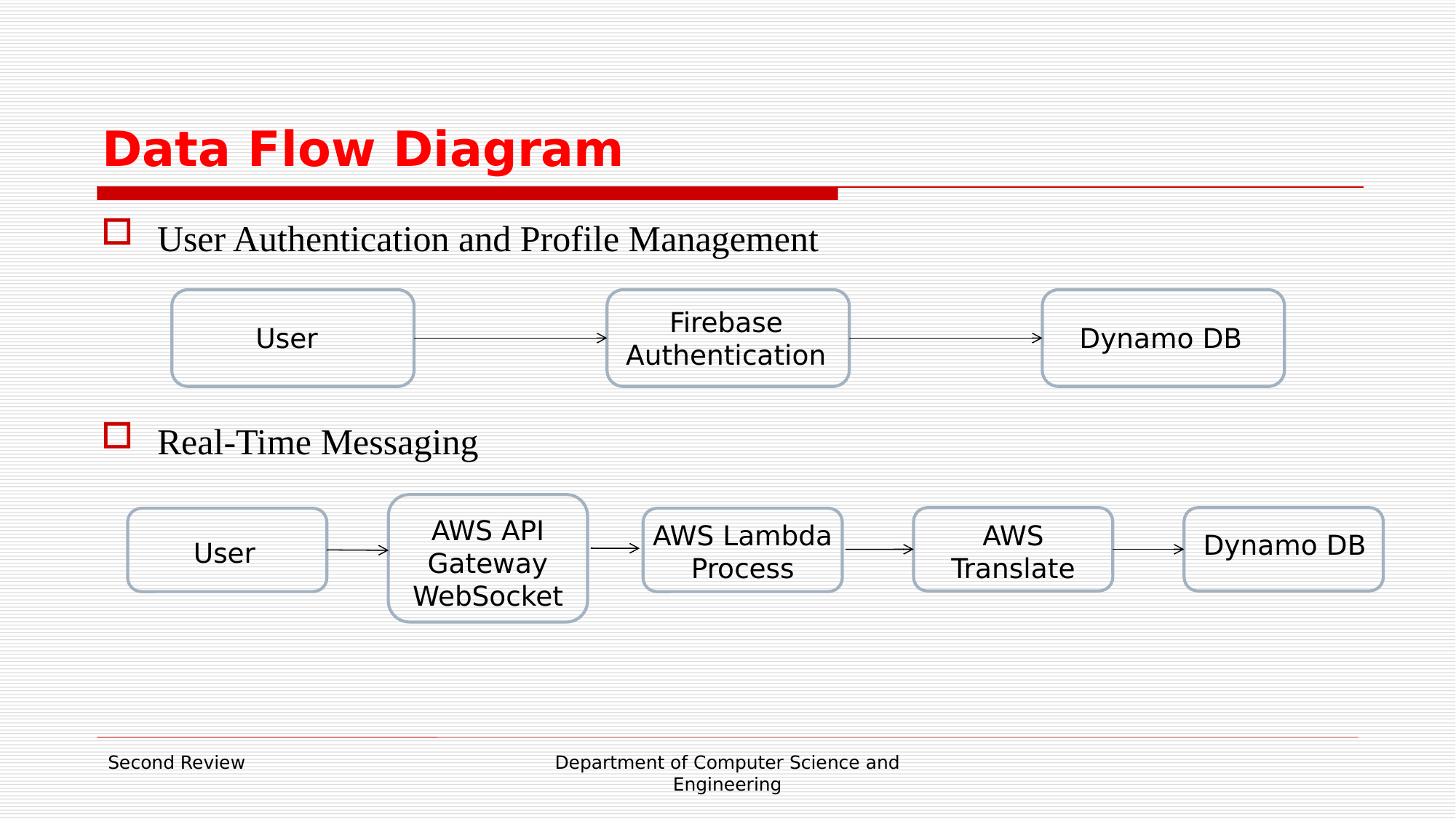

# Data Flow Diagram
User Authentication and Profile Management

Real-Time Messaging

Firebase
Authentication
User
Dynamo DB

AWS API Gateway WebSocket

AWS Lambda Process
AWS Translate
Dynamo DB
User
Second Review
Department of Computer Science and Engineering
11